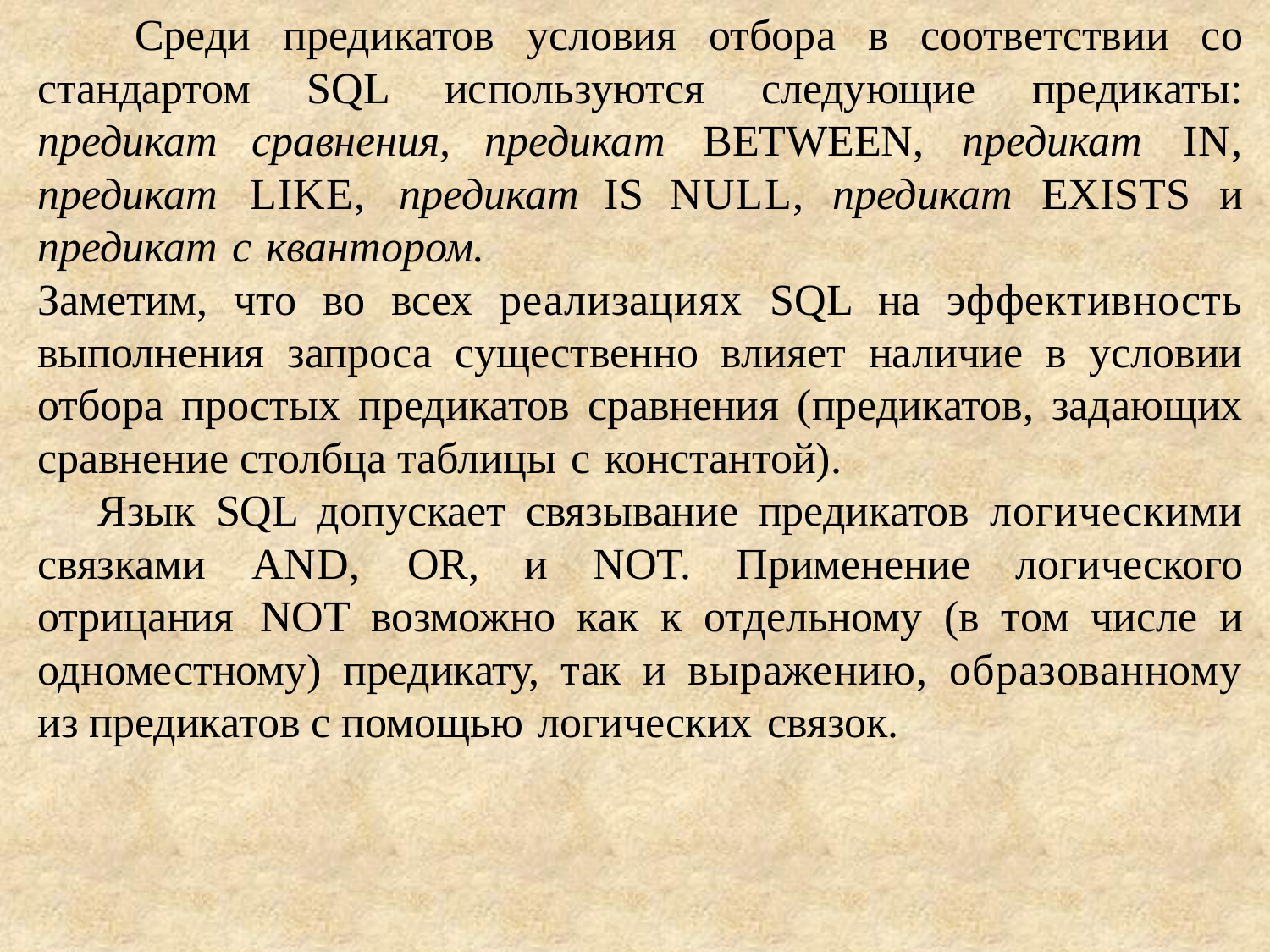

Среди предикатов условия отбора в соответствии со стандартом SQL используются следующие предикаты: предикат сравнения, предикат BETWEEN, предикат IN, предикат LIKE, предикат IS NULL, предикат EXISTS и предикат с квантором.
Заметим, что во всех реализациях SQL на эффективность выполнения запроса существенно влияет наличие в условии отбора простых предикатов сравнения (предикатов, задающих сравнение столбца таблицы с константой).
   Язык SQL допускает связывание предикатов логическими связками AND, OR, и NOT. Применение логического отрицания NOT возможно как к отдельному (в том числе и одноместному) предикату, так и выражению, образованному из предикатов с помощью логических связок.